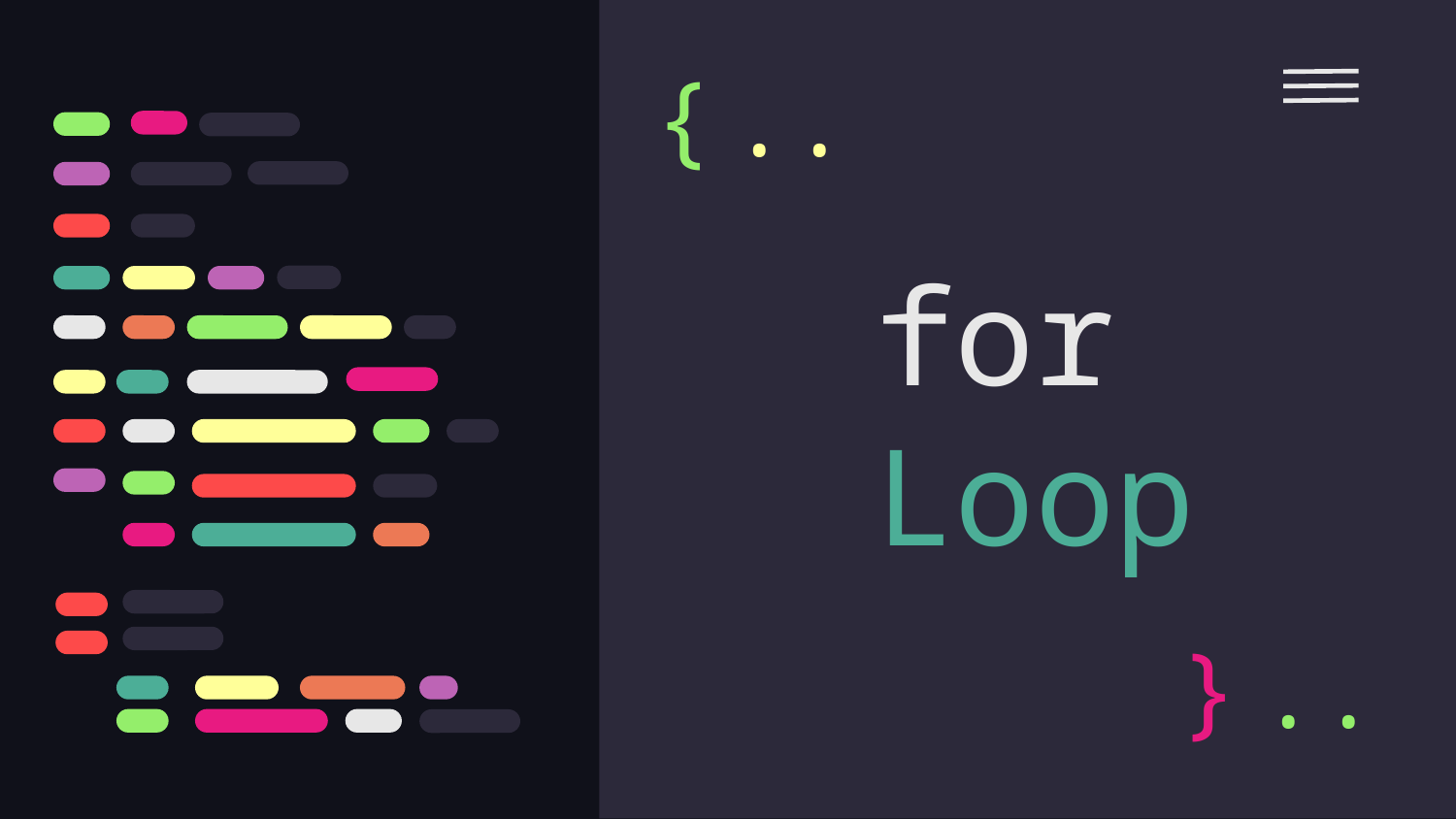

{
..

# for Loop
}
..